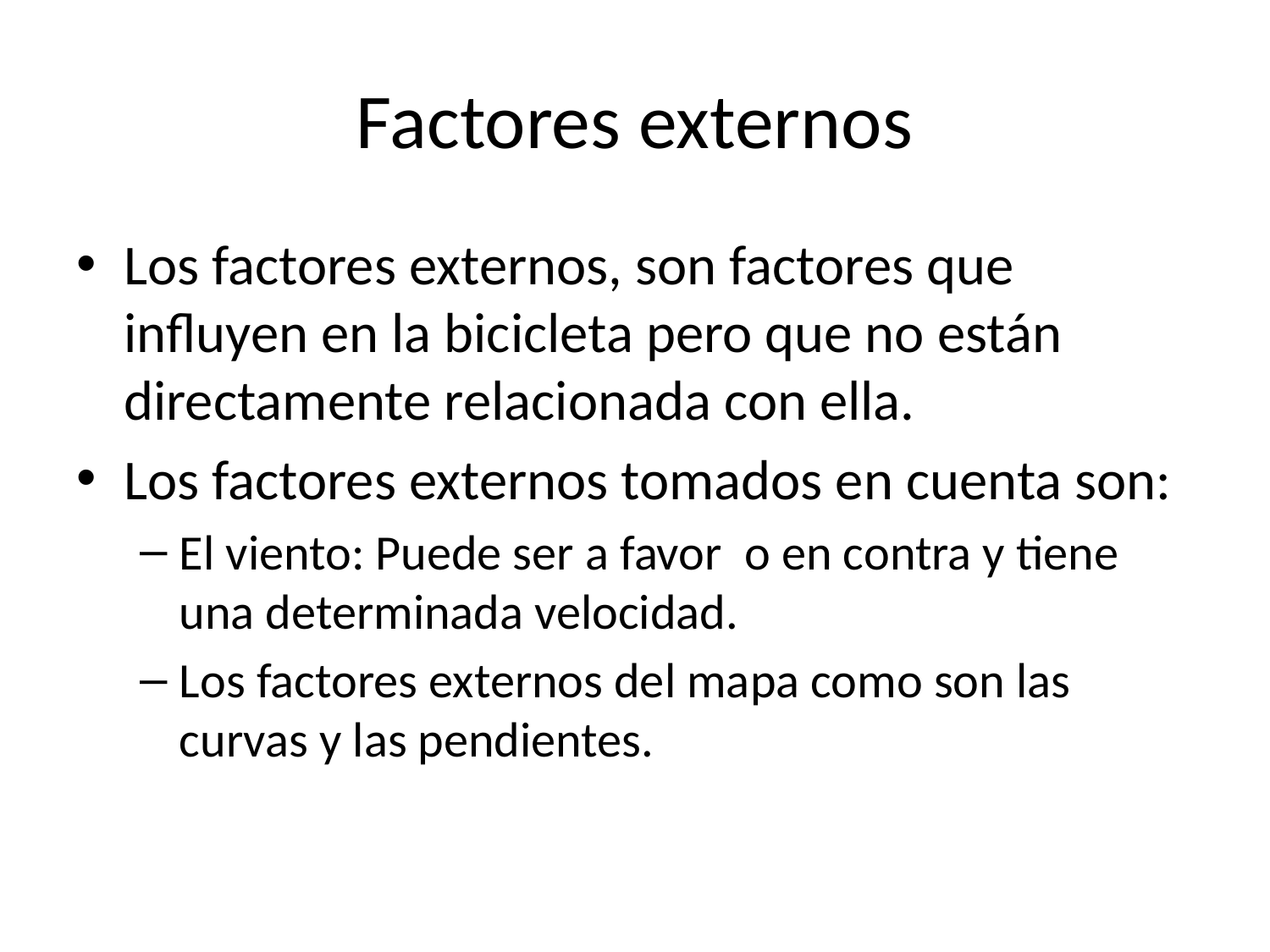

# Factores externos
Los factores externos, son factores que influyen en la bicicleta pero que no están directamente relacionada con ella.
Los factores externos tomados en cuenta son:
El viento: Puede ser a favor  o en contra y tiene una determinada velocidad.
Los factores externos del mapa como son las curvas y las pendientes.